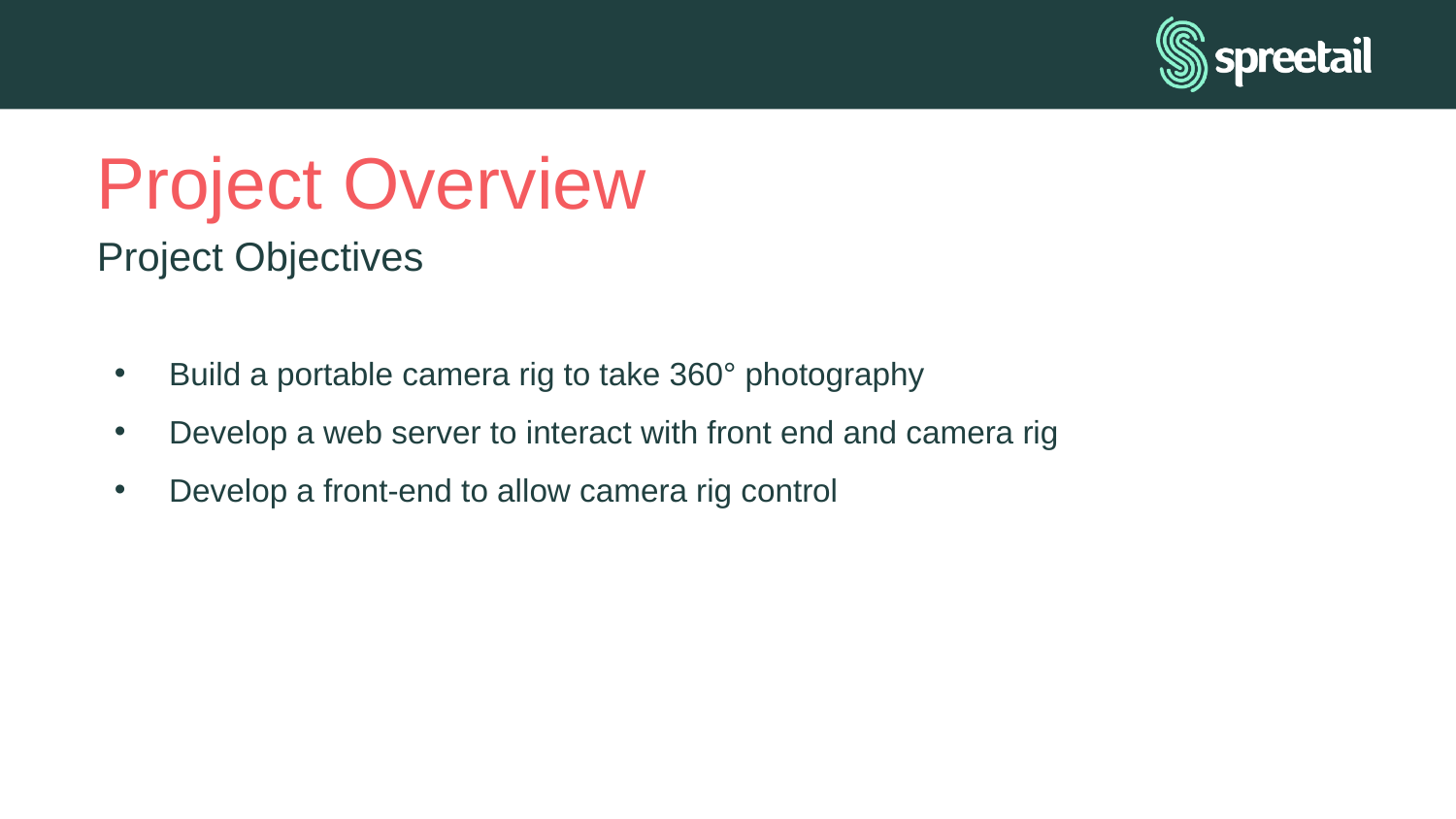

# Project Overview
Project Objectives
Build a portable camera rig to take 360° photography
Develop a web server to interact with front end and camera rig
Develop a front-end to allow camera rig control